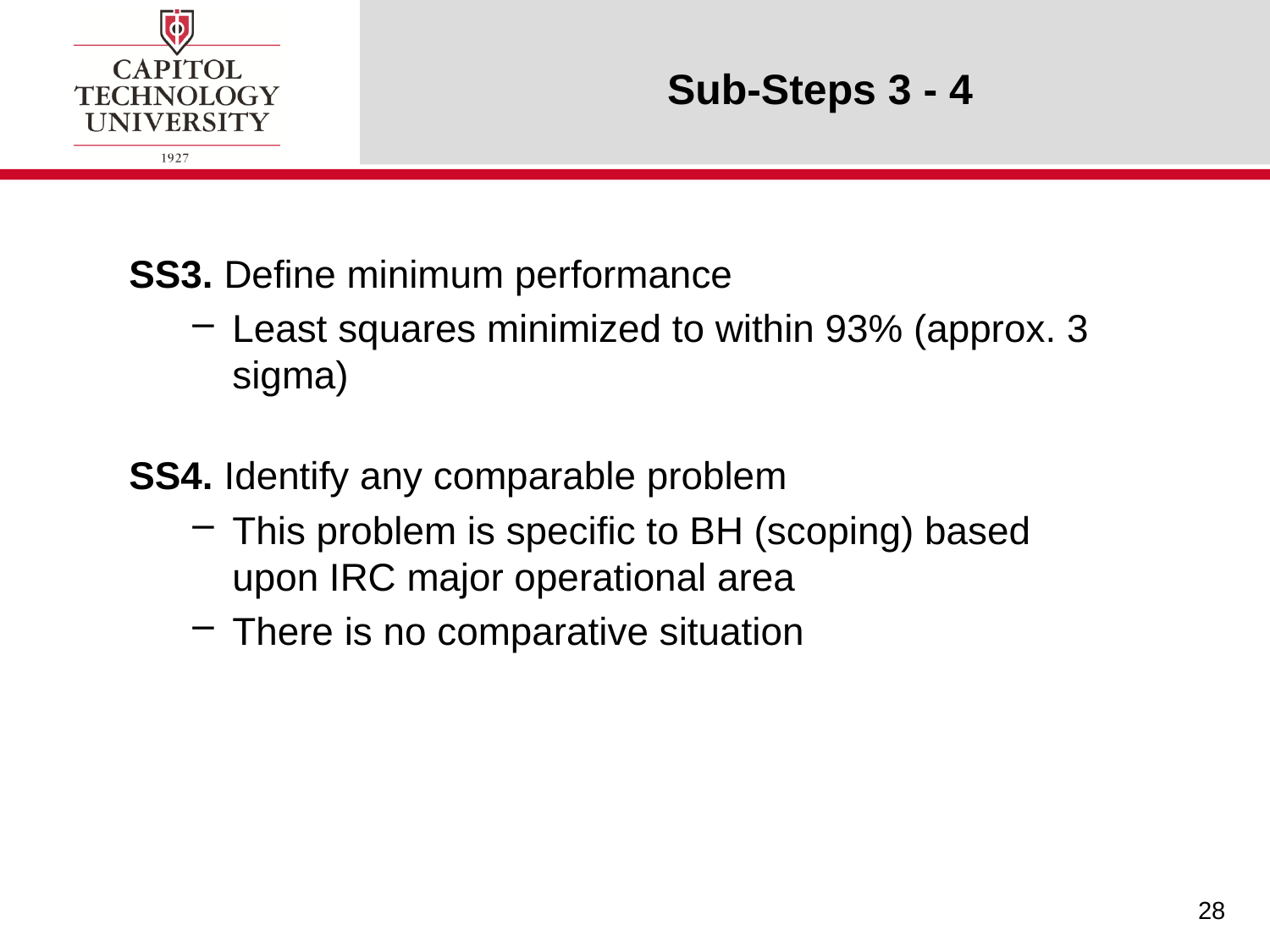

# Sub-Steps 3 - 4
SS3. Define minimum performance
Least squares minimized to within 93% (approx. 3 sigma)
SS4. Identify any comparable problem
This problem is specific to BH (scoping) based upon IRC major operational area
There is no comparative situation

28